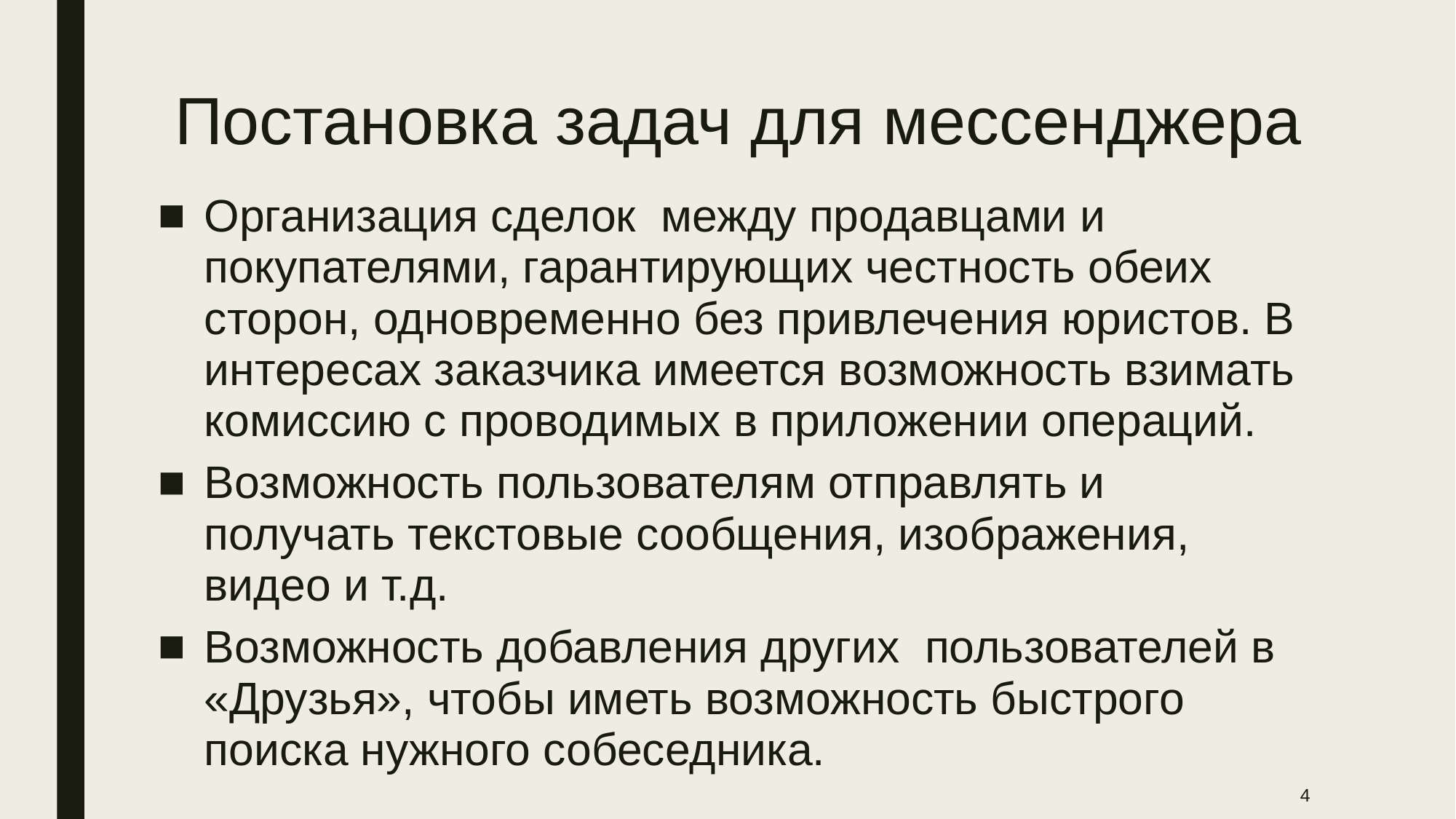

# Постановка задач для мессенджера
Организация сделок  между продавцами и покупателями, гарантирующих честность обеих сторон, одновременно без привлечения юристов. В интересах заказчика имеется возможность взимать комиссию с проводимых в приложении операций.
Возможность пользователям отправлять и получать текстовые сообщения, изображения, видео и т.д.
Возможность добавления других  пользователей в «Друзья», чтобы иметь возможность быстрого поиска нужного собеседника.

4